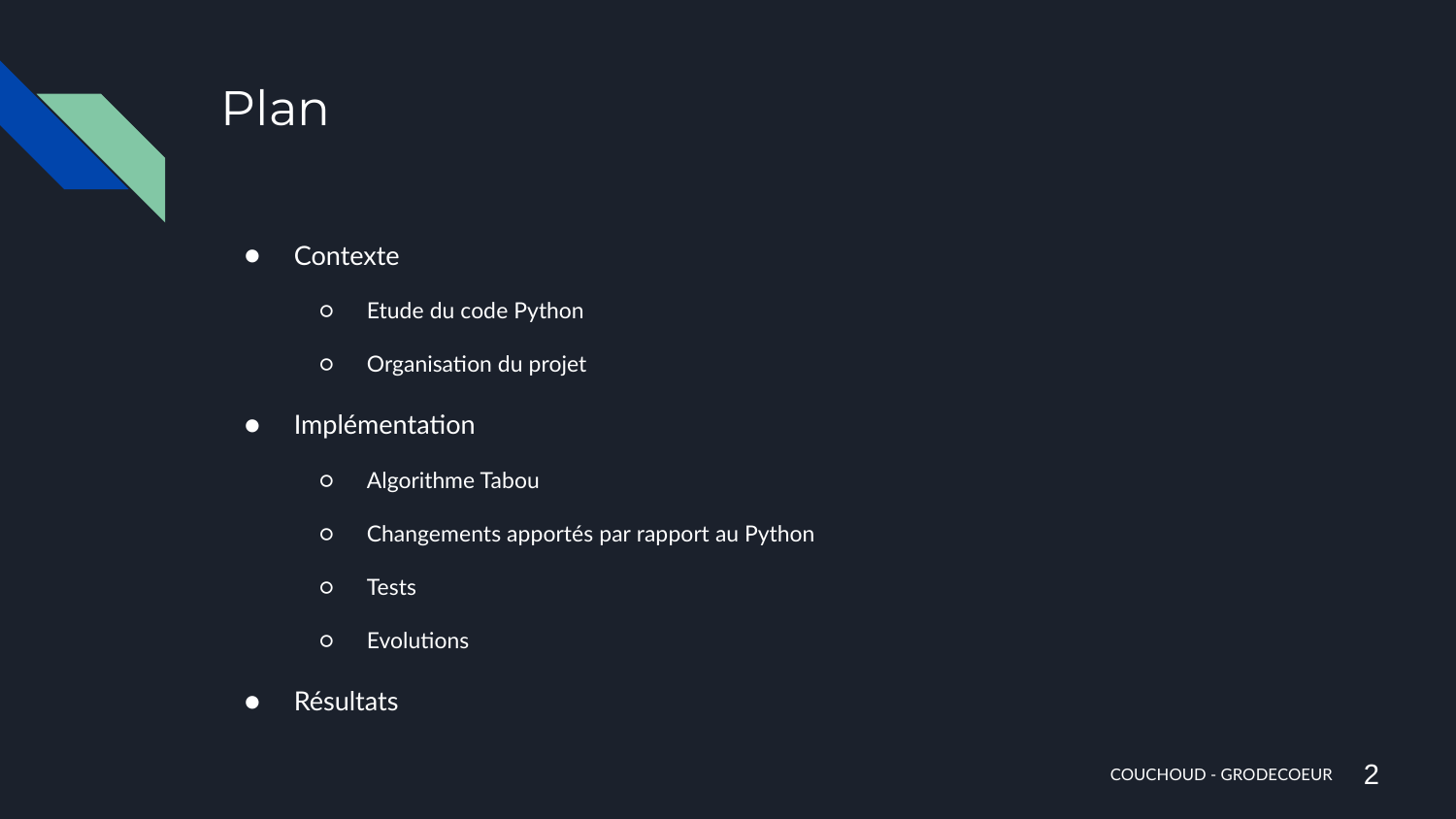

# Plan
Contexte
Etude du code Python
Organisation du projet
Implémentation
Algorithme Tabou
Changements apportés par rapport au Python
Tests
Evolutions
Résultats
2